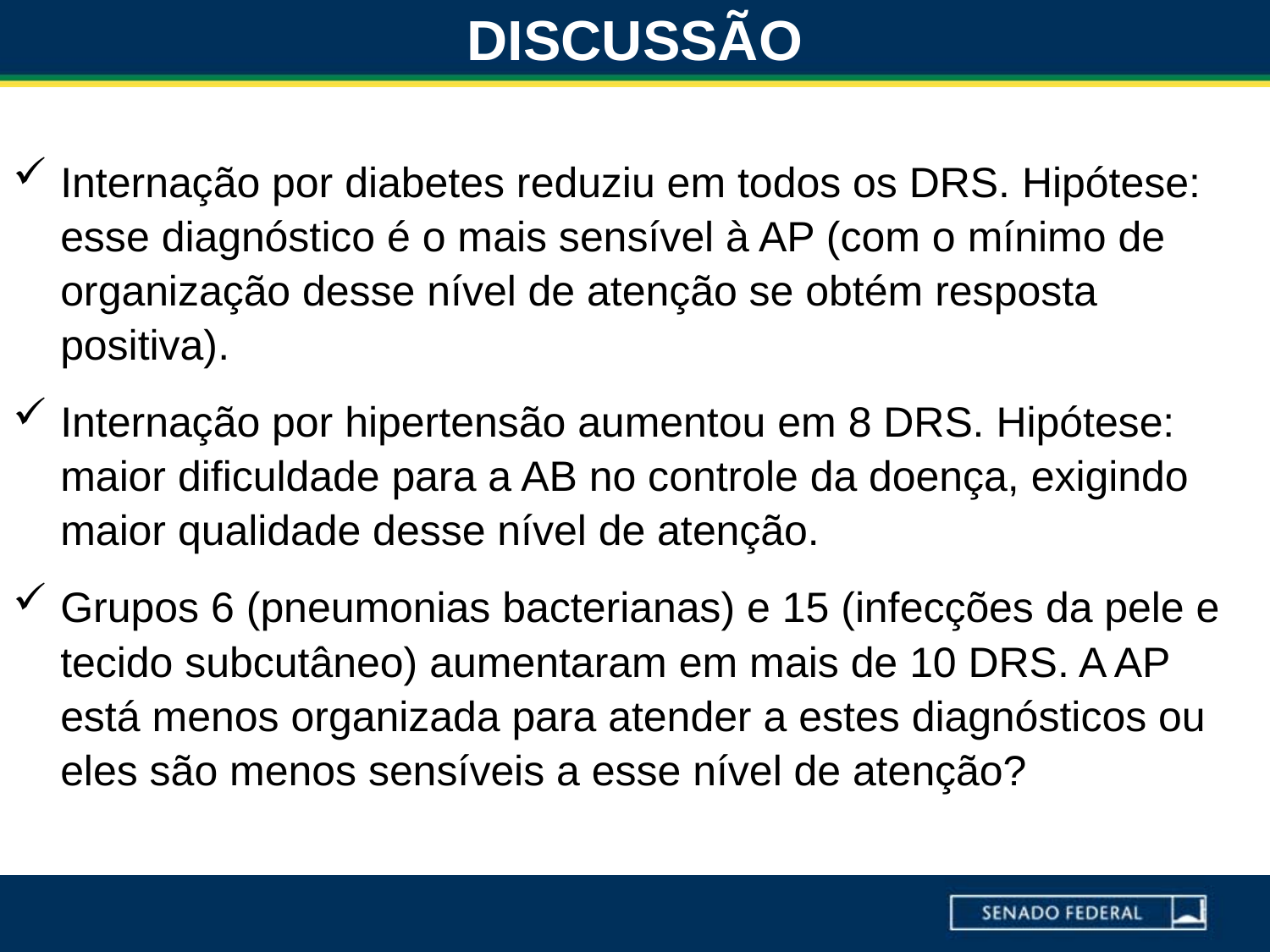

# DISCUSSÃO

Internação por diabetes reduziu em todos os DRS. Hipótese: esse diagnóstico é o mais sensível à AP (com o mínimo de organização desse nível de atenção se obtém resposta positiva).
Internação por hipertensão aumentou em 8 DRS. Hipótese: maior dificuldade para a AB no controle da doença, exigindo maior qualidade desse nível de atenção.
Grupos 6 (pneumonias bacterianas) e 15 (infecções da pele e tecido subcutâneo) aumentaram em mais de 10 DRS. A AP está menos organizada para atender a estes diagnósticos ou eles são menos sensíveis a esse nível de atenção?